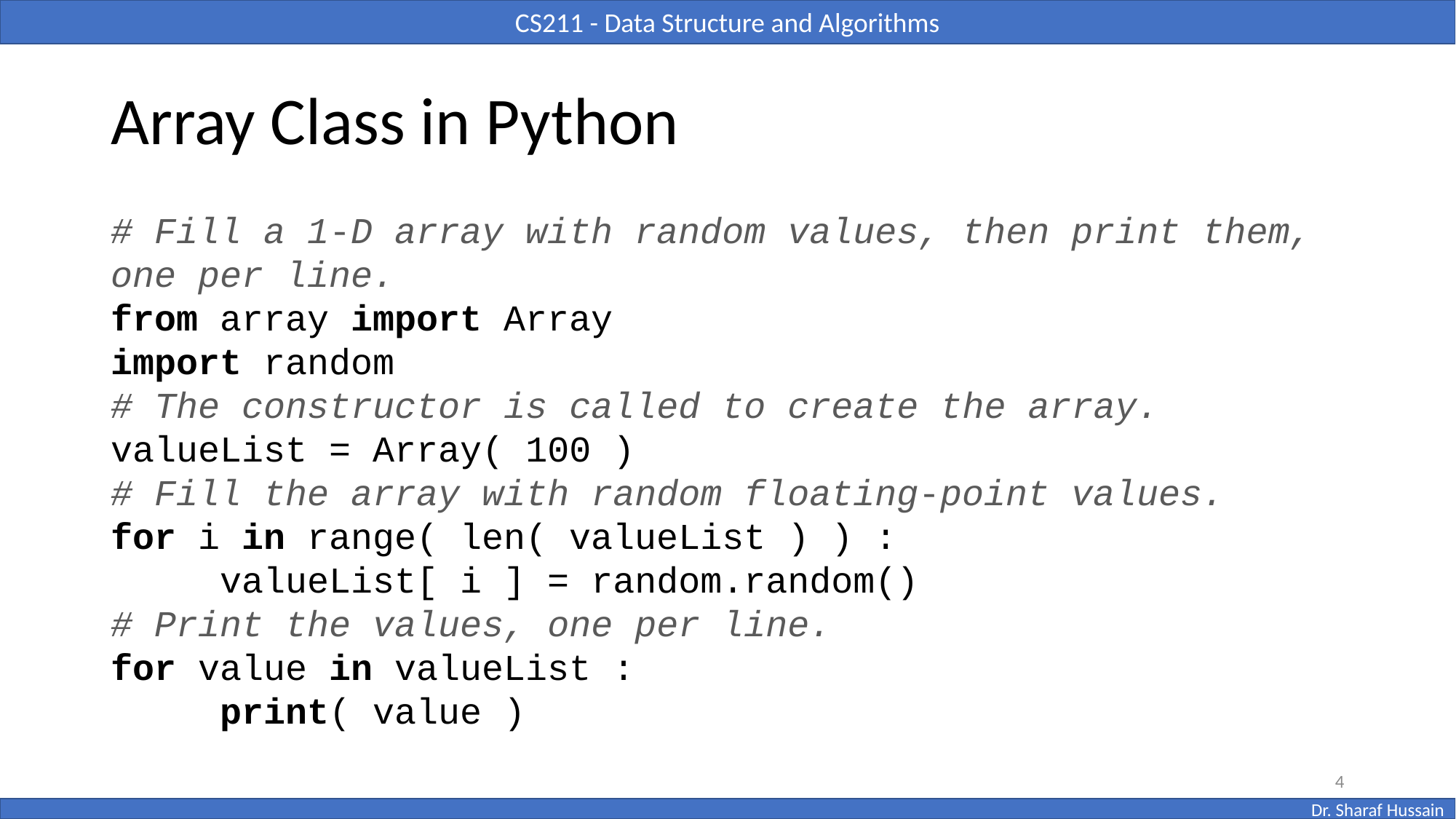

# Array Class in Python
# Fill a 1-D array with random values, then print them, one per line.
from array import Array
import random
# The constructor is called to create the array.
valueList = Array( 100 )
# Fill the array with random floating-point values.
for i in range( len( valueList ) ) :
	valueList[ i ] = random.random()
# Print the values, one per line.
for value in valueList :
	print( value )
4